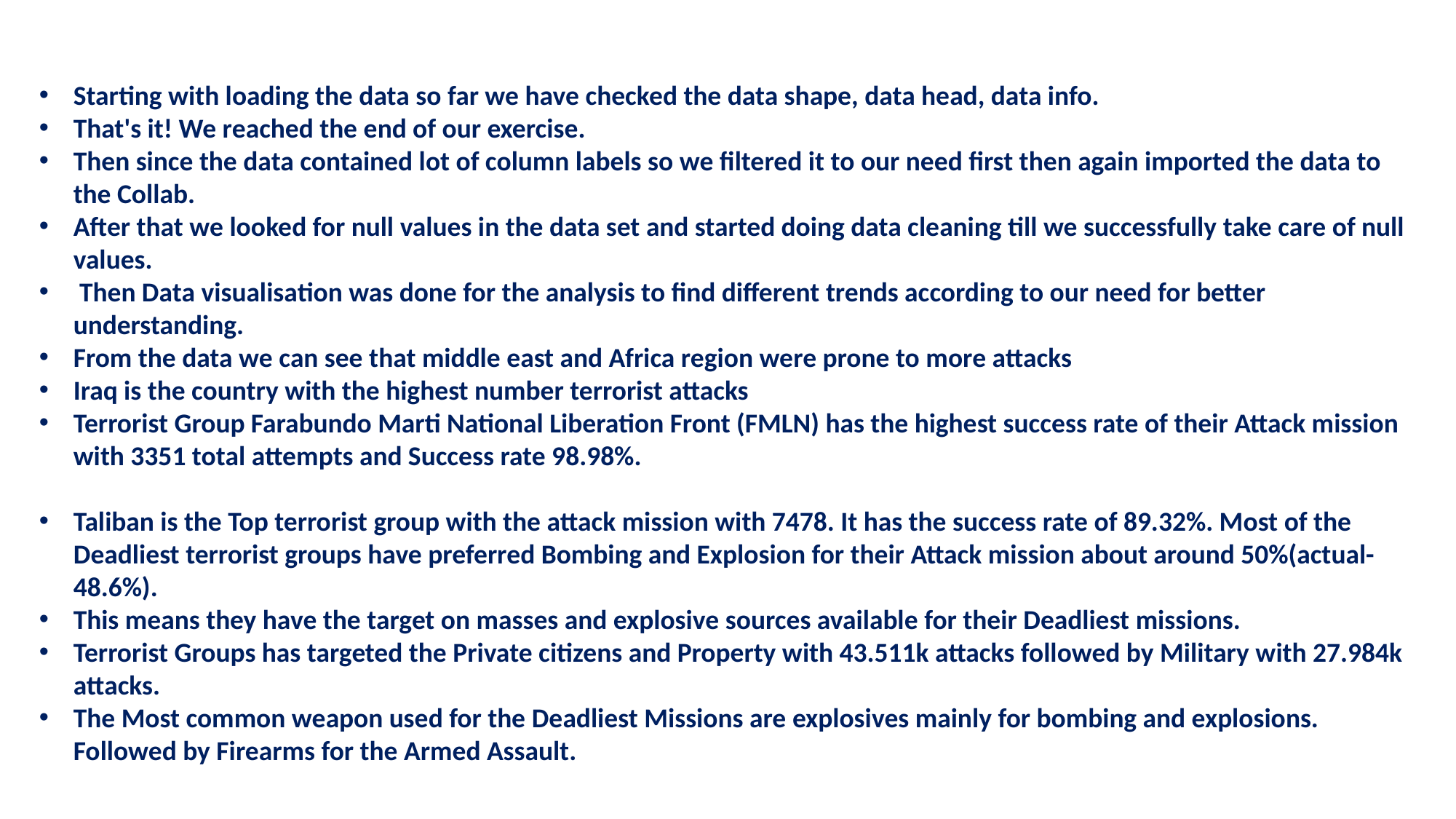

Starting with loading the data so far we have checked the data shape, data head, data info.
That's it! We reached the end of our exercise.
Then since the data contained lot of column labels so we filtered it to our need first then again imported the data to the Collab.
After that we looked for null values in the data set and started doing data cleaning till we successfully take care of null values.
 Then Data visualisation was done for the analysis to find different trends according to our need for better  understanding.
From the data we can see that middle east and Africa region were prone to more attacks
Iraq is the country with the highest number terrorist attacks
Terrorist Group Farabundo Marti National Liberation Front (FMLN) has the highest success rate of their Attack mission with 3351 total attempts and Success rate 98.98%.

Taliban is the Top terrorist group with the attack mission with 7478. It has the success rate of 89.32%. Most of the Deadliest terrorist groups have preferred Bombing and Explosion for their Attack mission about around 50%(actual-48.6%).
This means they have the target on masses and explosive sources available for their Deadliest missions.
Terrorist Groups has targeted the Private citizens and Property with 43.511k attacks followed by Military with 27.984k attacks.
The Most common weapon used for the Deadliest Missions are explosives mainly for bombing and explosions. Followed by Firearms for the Armed Assault.